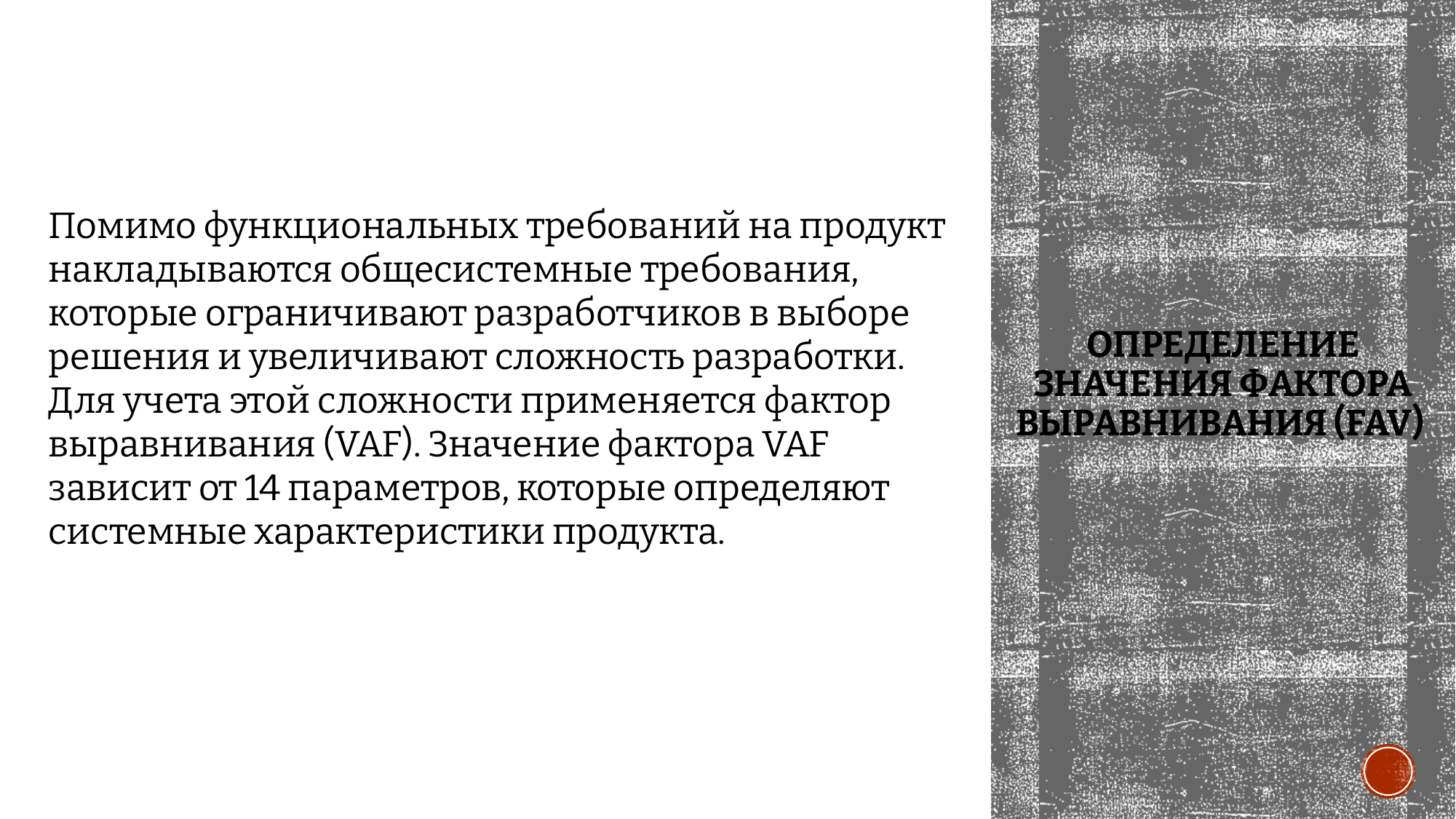

Помимо функциональных требований на продукт накладываются общесистемные требования, которые ограничивают разработчиков в выборе решения и увеличивают сложность разработки. Для учета этой сложности применяется фактор выравнивания (VAF). Значение фактора VAF зависит от 14 параметров, которые определяют системные характеристики продукта.
# Определение значения фактора выравнивания (FAV)